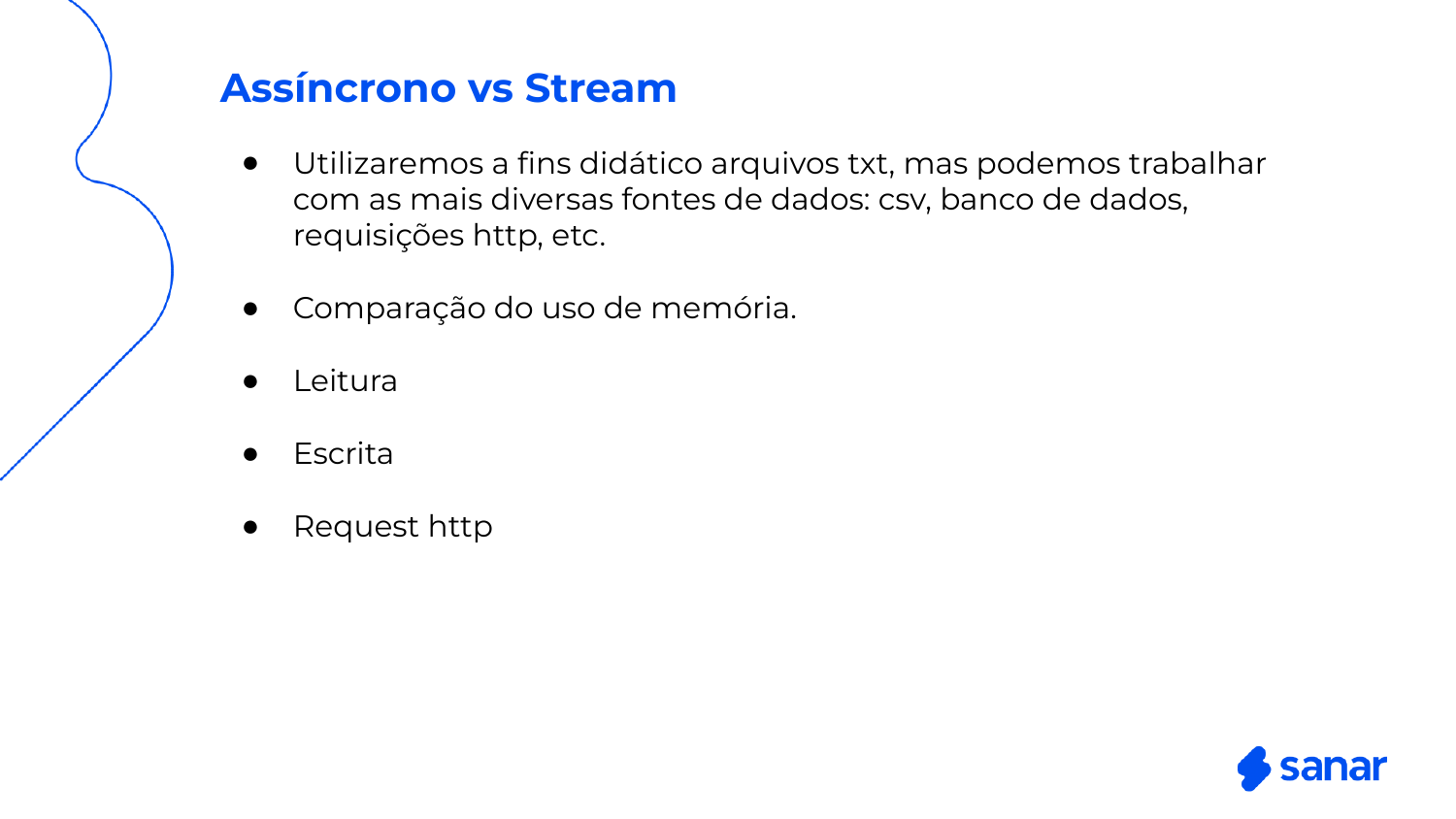

# Assíncrono vs Stream
Utilizaremos a fins didático arquivos txt, mas podemos trabalhar com as mais diversas fontes de dados: csv, banco de dados, requisições http, etc.

Comparação do uso de memória.

Leitura

Escrita

Request http